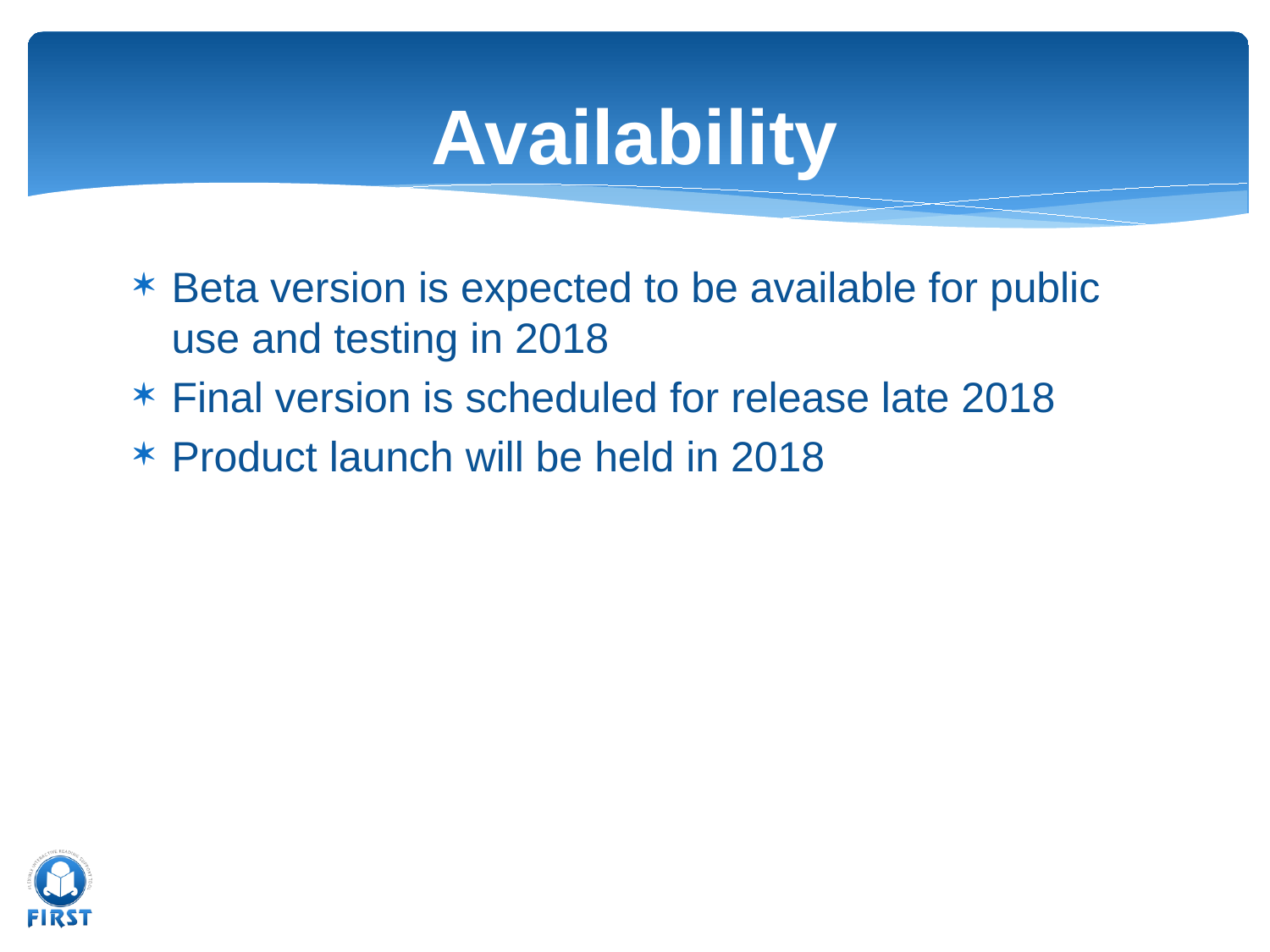

# Availability
Beta version is expected to be available for public use and testing in 2018
Final version is scheduled for release late 2018
Product launch will be held in 2018